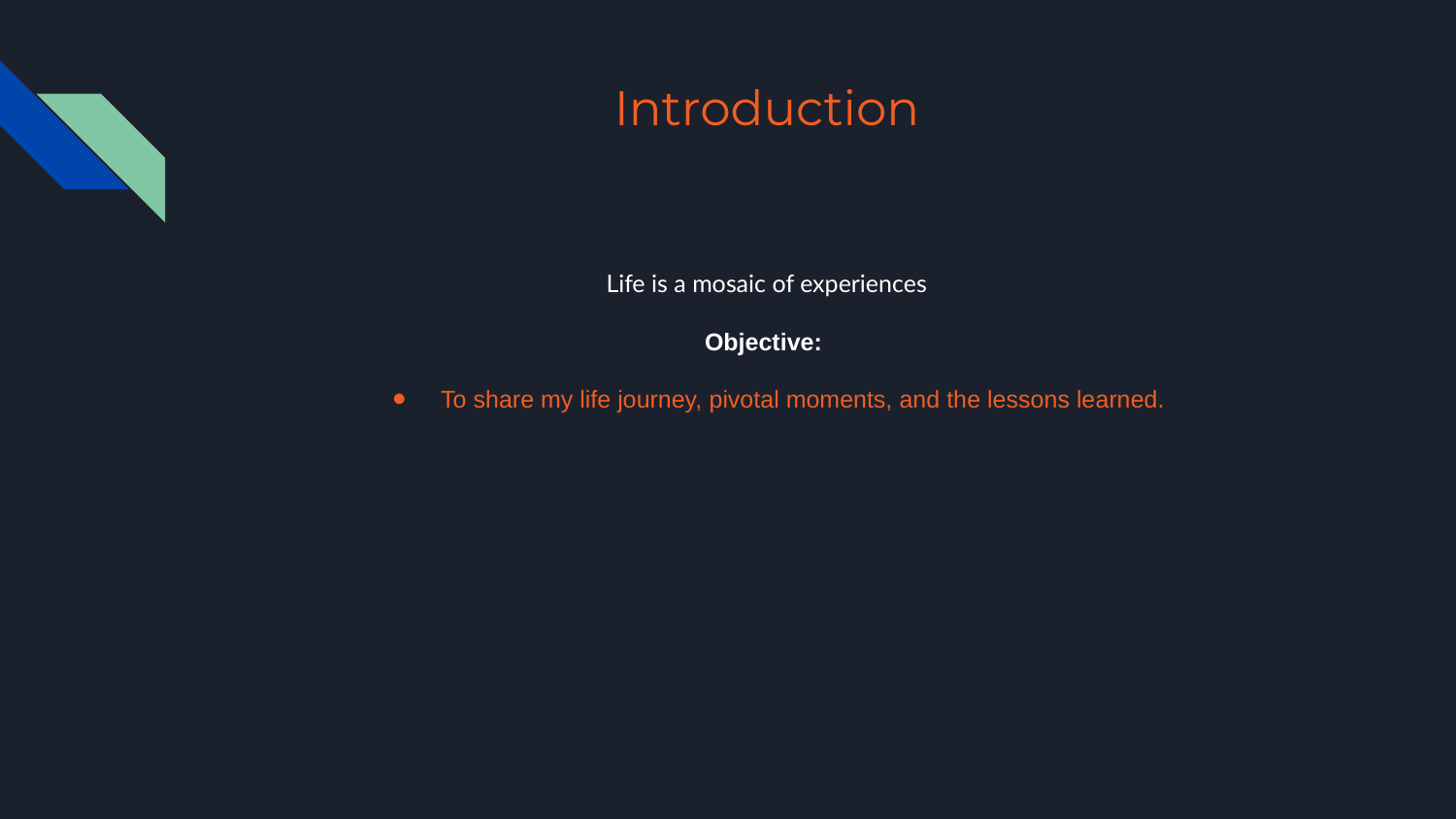

# Introduction
Life is a mosaic of experiences
Objective:
To share my life journey, pivotal moments, and the lessons learned.